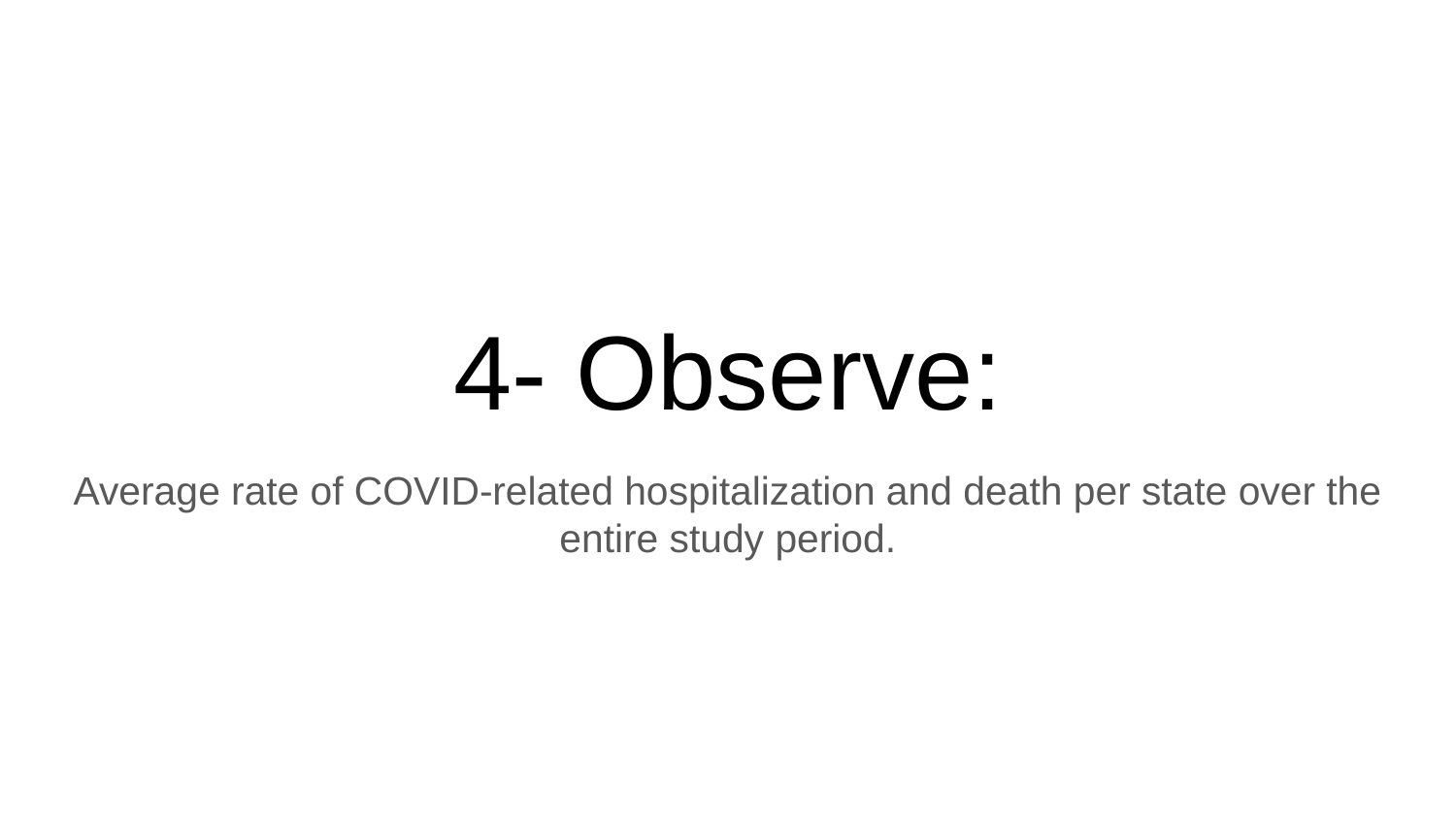

# 4- Observe:
Average rate of COVID-related hospitalization and death per state over the
entire study period.